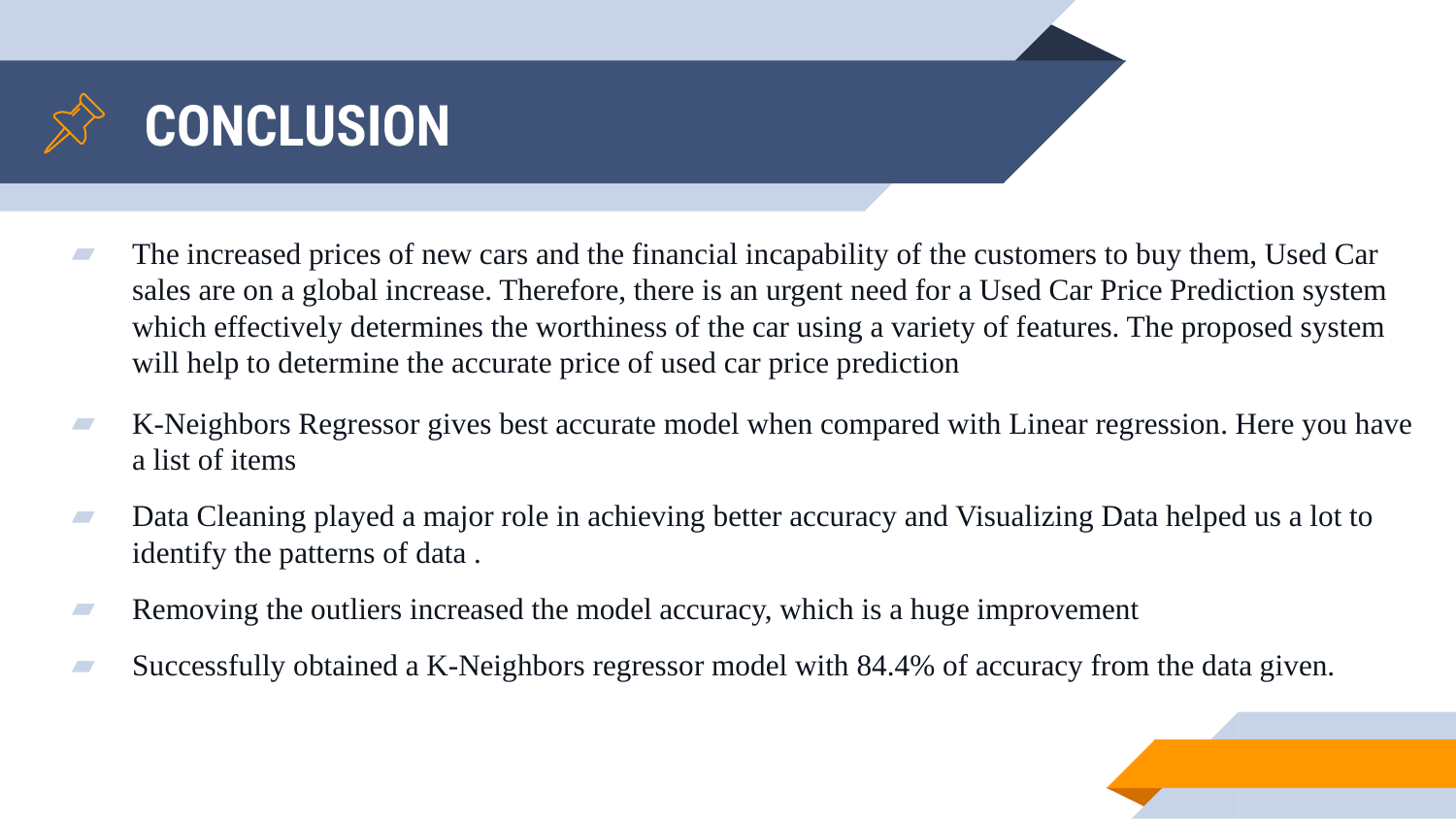

# CONCLUSION

The increased prices of new cars and the financial incapability of the customers to buy them, Used Car sales are on a global increase. Therefore, there is an urgent need for a Used Car Price Prediction system which effectively determines the worthiness of the car using a variety of features. The proposed system will help to determine the accurate price of used car price prediction

K-Neighbors Regressor gives best accurate model when compared with Linear regression. Here you have a list of items
Data Cleaning played a major role in achieving better accuracy and Visualizing Data helped us a lot to identify the patterns of data .
Removing the outliers increased the model accuracy, which is a huge improvement
Successfully obtained a K-Neighbors regressor model with 84.4% of accuracy from the data given.